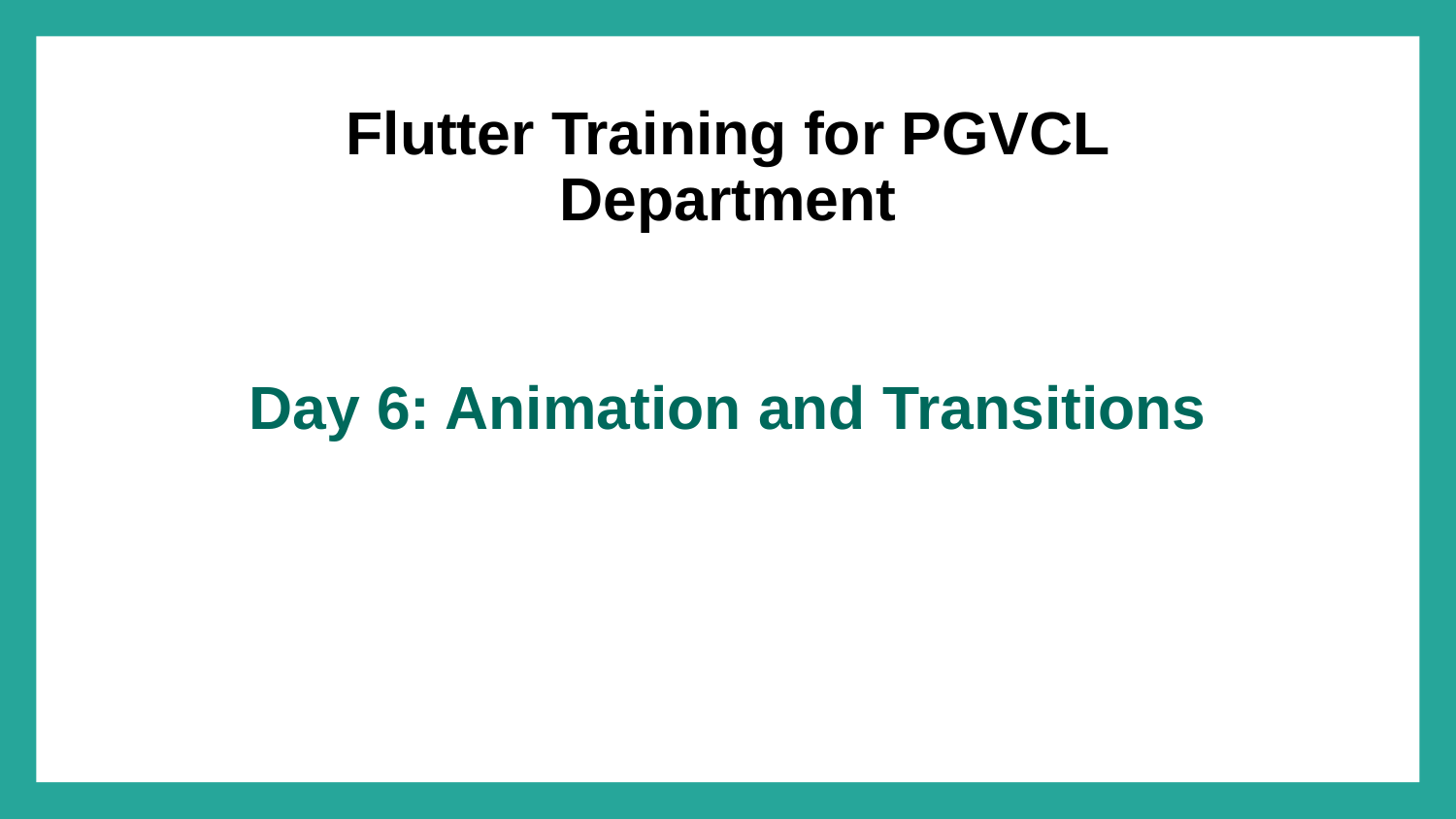

Flutter Training for PGVCL Department
# Day 6: Animation and Transitions